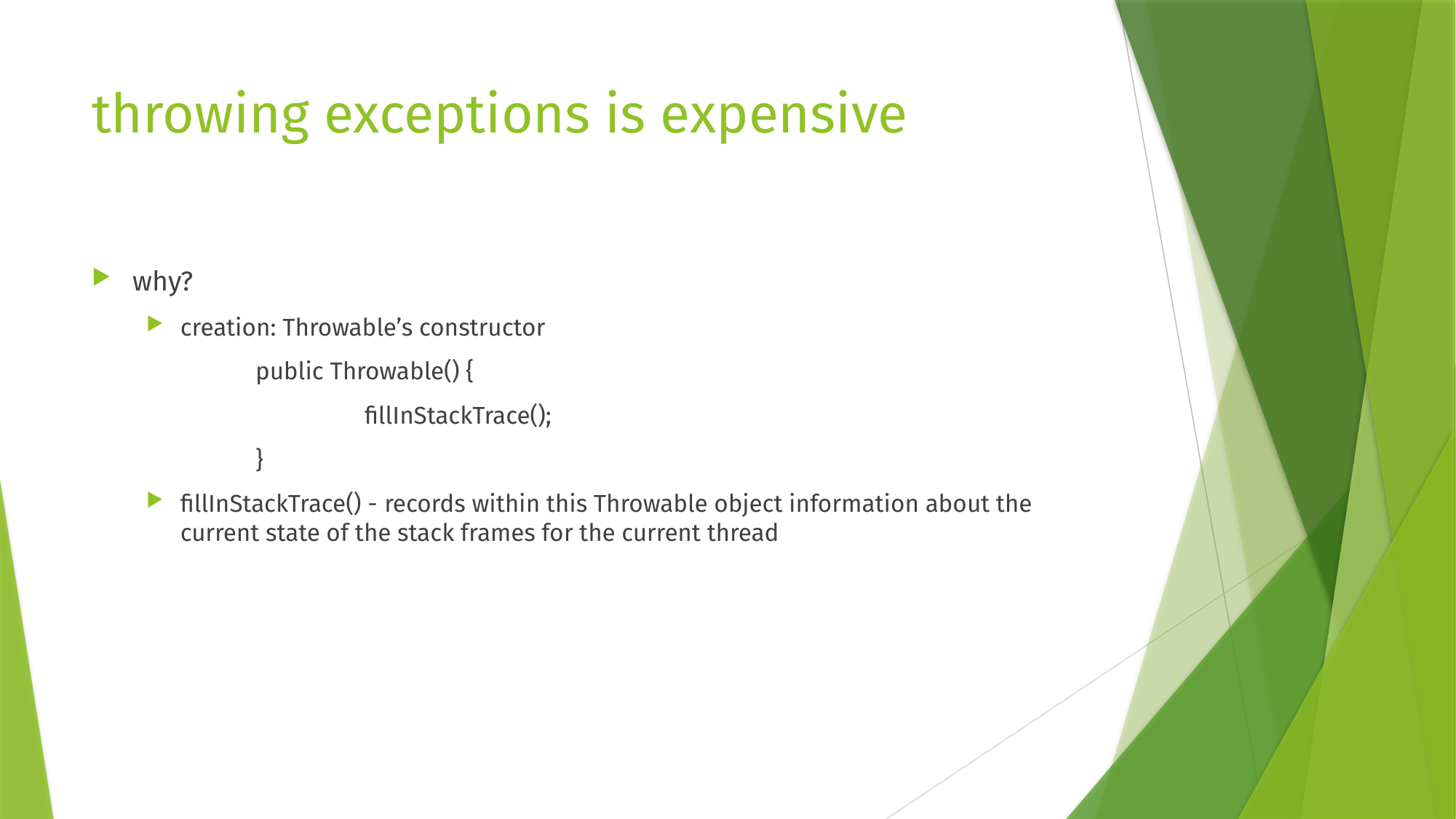

# throwing exceptions is expensive
why?
creation: Throwable’s constructor
	public Throwable() {
		fillInStackTrace();
	}
fillInStackTrace() - records within this Throwable object information about the current state of the stack frames for the current thread